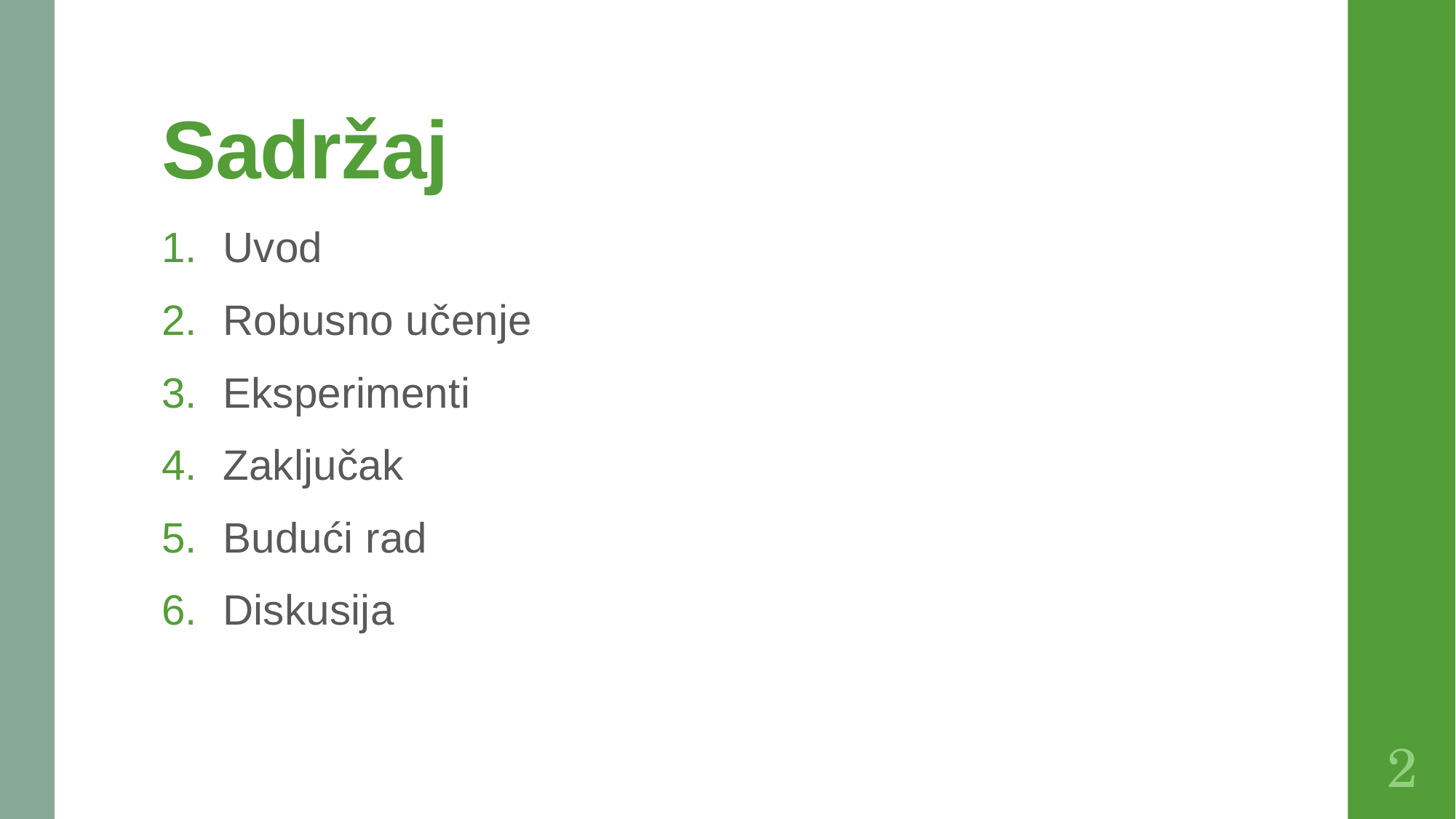

# Sadržaj
Uvod
Robusno učenje
Eksperimenti
Zaključak
Budući rad
Diskusija

2